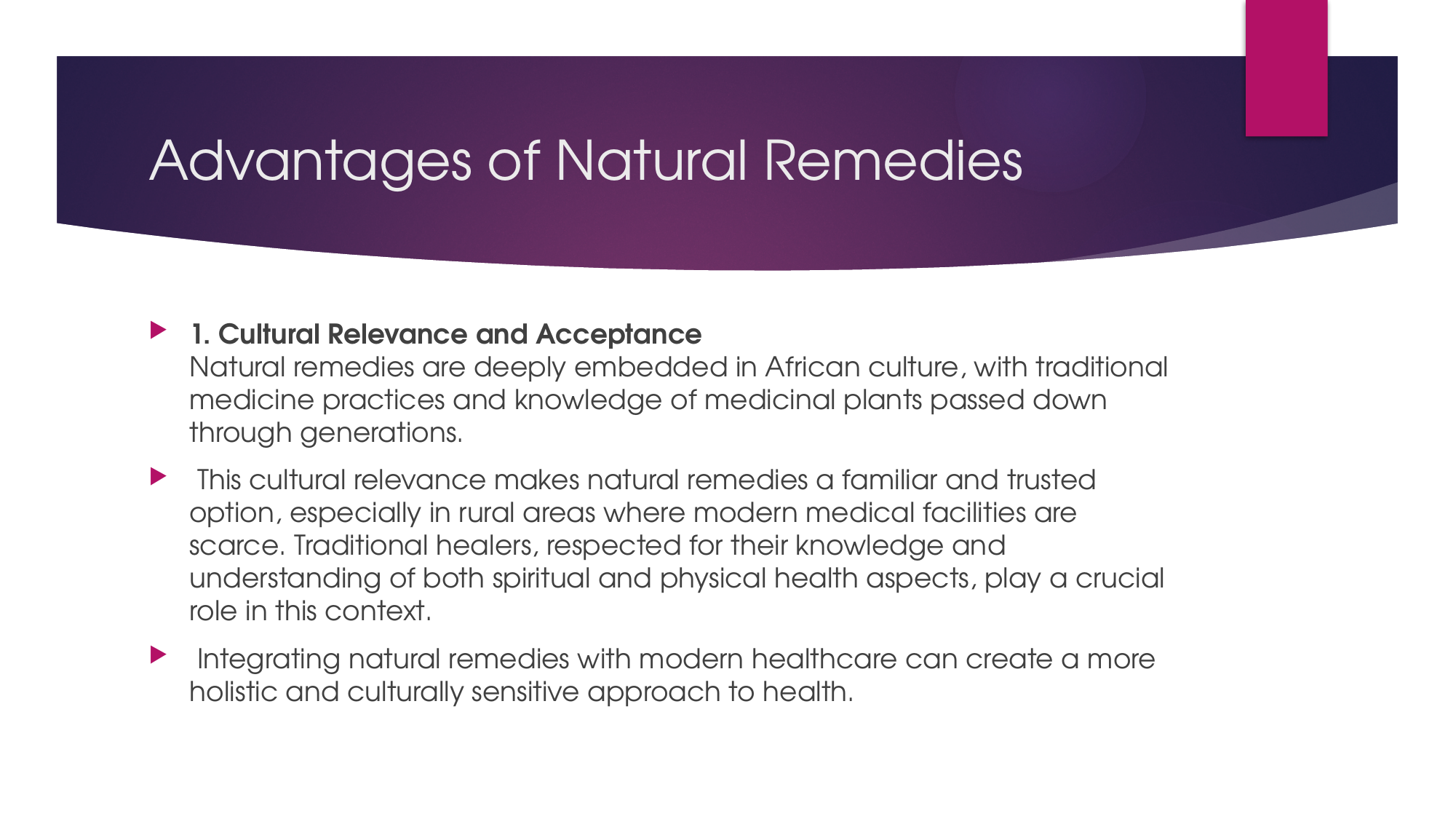

# Advantages of Natural Remedies
1. Cultural Relevance and Acceptance
Natural remedies are deeply embedded in African culture, with traditional medicine practices and knowledge of medicinal plants passed down through generations.
 This cultural relevance makes natural remedies a familiar and trusted option, especially in rural areas where modern medical facilities are scarce. Traditional healers, respected for their knowledge and understanding of both spiritual and physical health aspects, play a crucial role in this context.
 Integrating natural remedies with modern healthcare can create a more holistic and culturally sensitive approach to health.